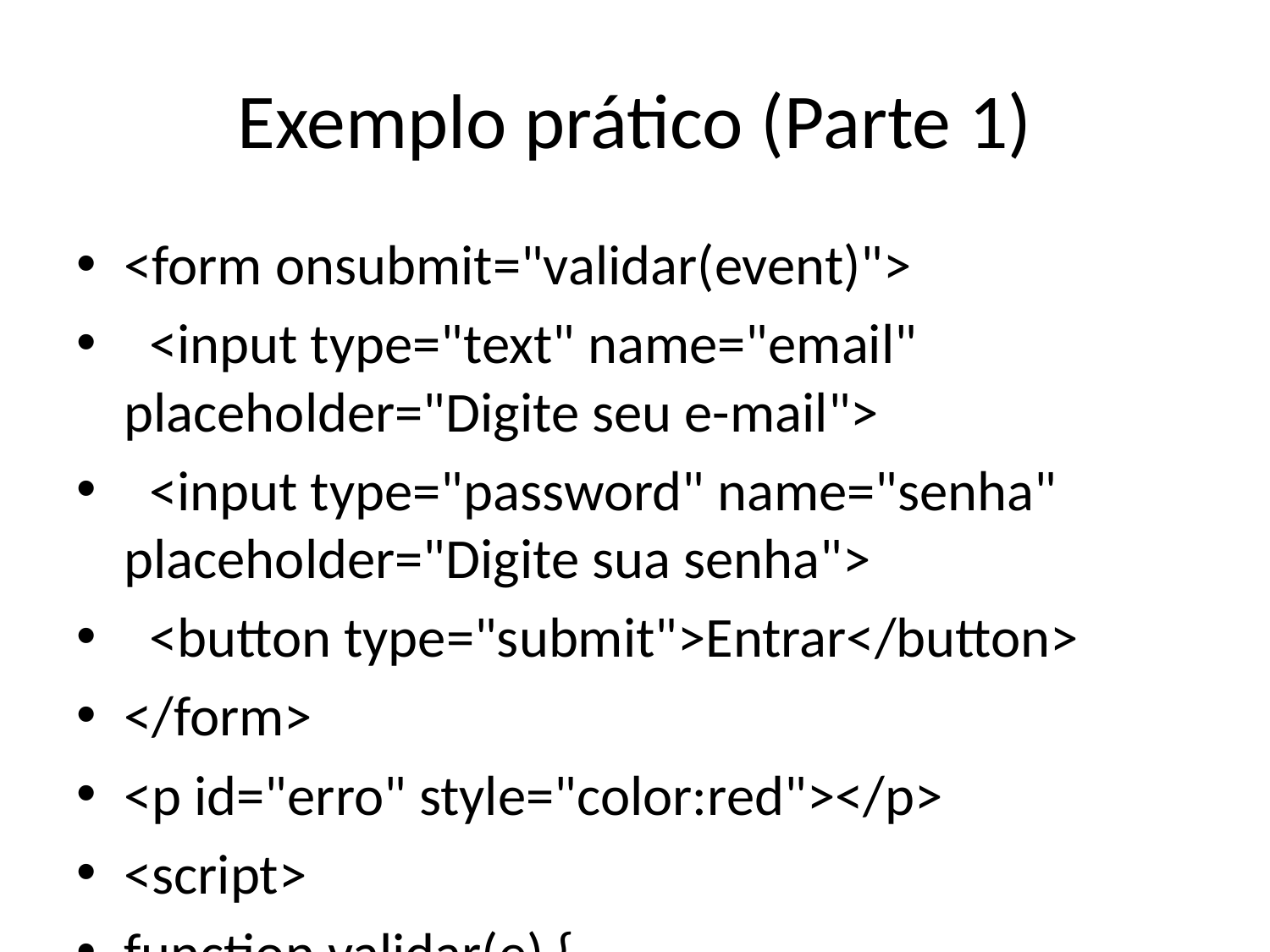

# Exemplo prático (Parte 1)
<form onsubmit="validar(event)">
  <input type="text" name="email" placeholder="Digite seu e-mail">
  <input type="password" name="senha" placeholder="Digite sua senha">
  <button type="submit">Entrar</button>
</form>
<p id="erro" style="color:red"></p>
<script>
function validar(e) {
  e.preventDefault();
  const email = e.target.email.value;
  const senha = e.target.senha.value;
  const emailRegex = /^[^\s@]+@[^\s@]+\.[^\s@]+$/;